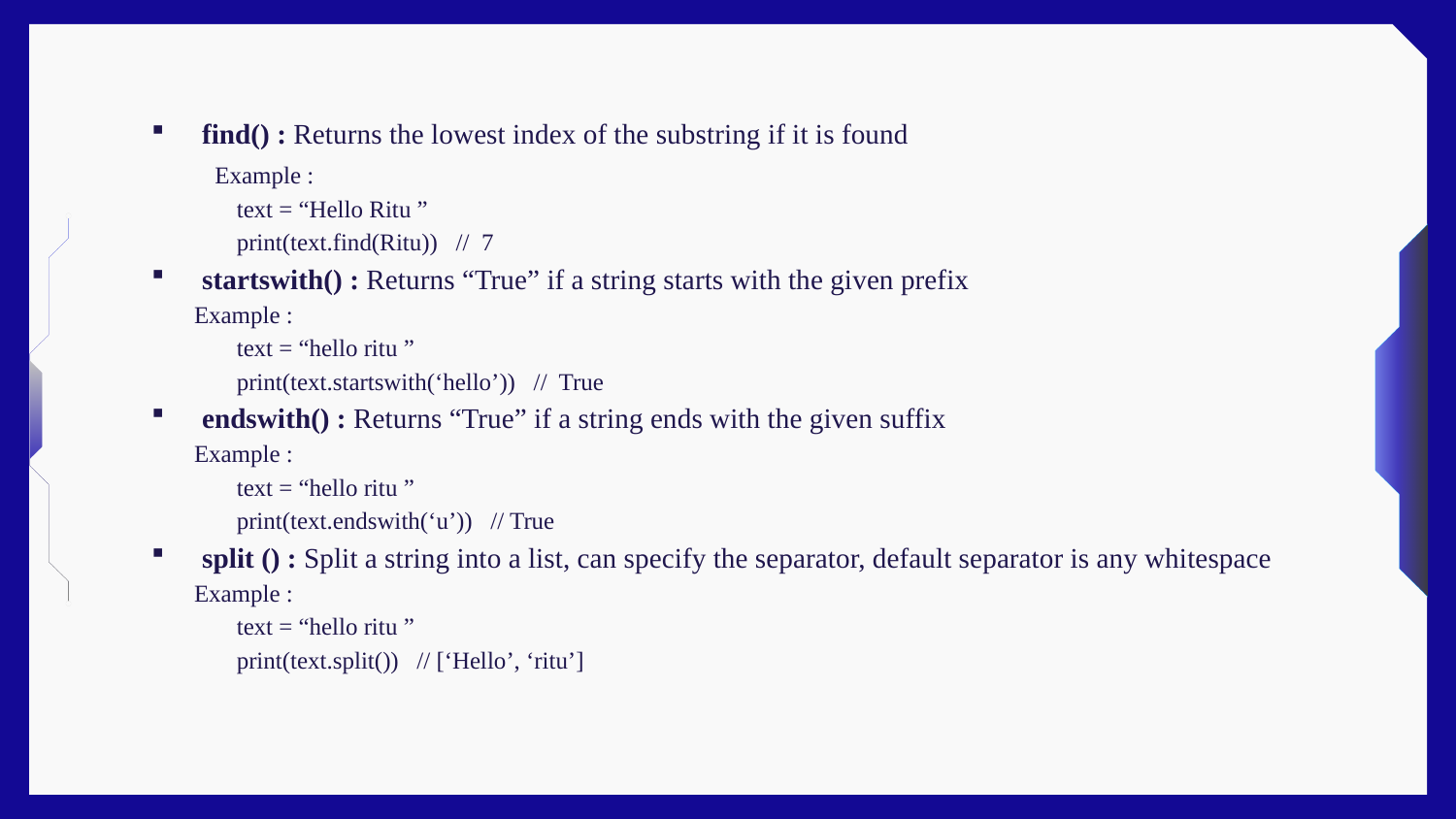

find() : Returns the lowest index of the substring if it is found
         Example :
              text = “Hello Ritu ”
              print(text.find(Ritu))   //  7
startswith() : Returns “True” if a string starts with the given prefix
       Example :
              text = “hello ritu ”
              print(text.startswith(‘hello’))   //  True
endswith() : Returns “True” if a string ends with the given suffix
       Example :
              text = “hello ritu ”
              print(text.endswith(‘u’))   // True
split () : Split a string into a list, can specify the separator, default separator is any whitespace
       Example :
              text = “hello ritu ”
              print(text.split())   // [‘Hello’, ‘ritu’]